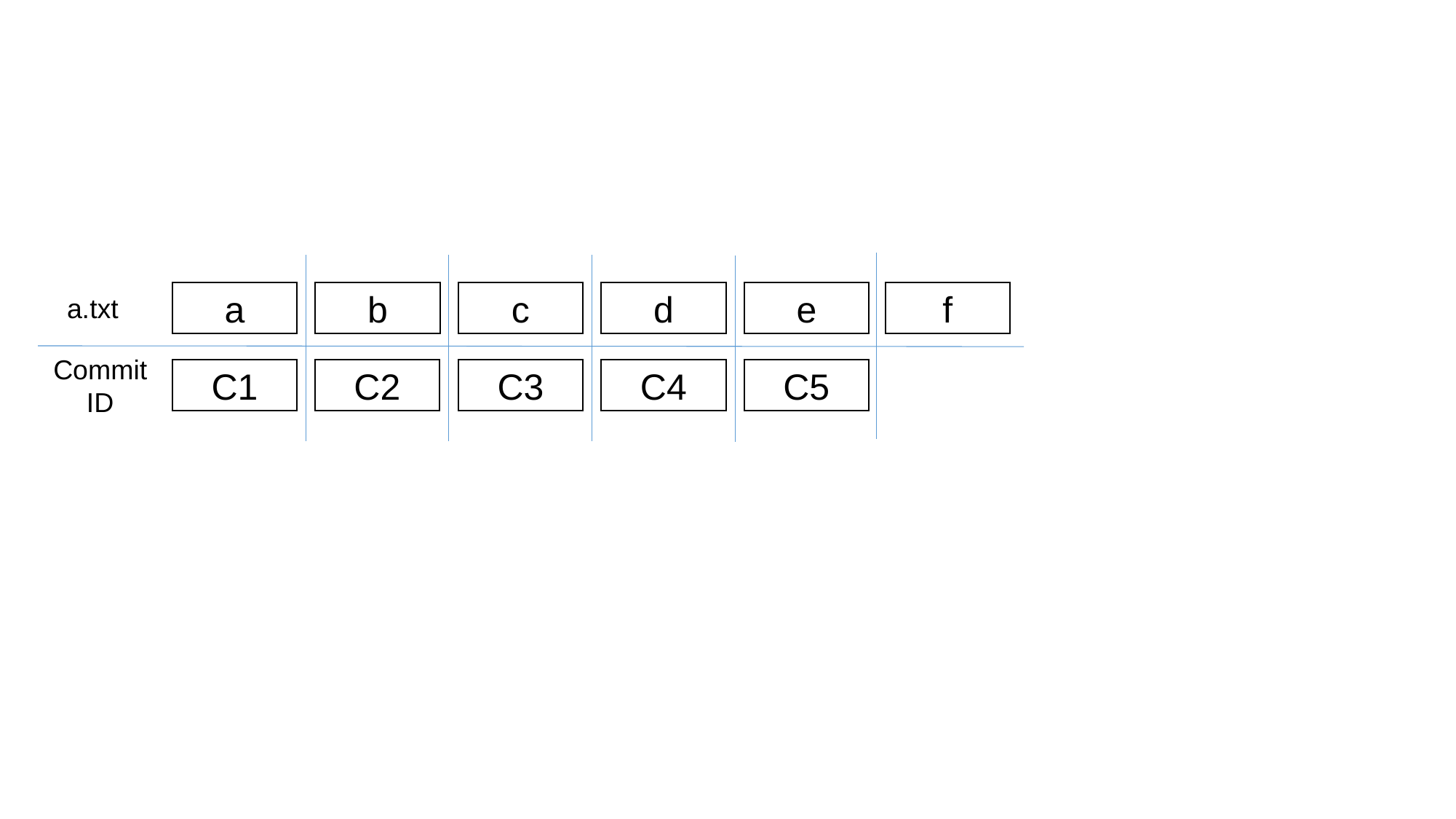

b
c
d
e
f
a
a.txt
Commit ID
C2
C3
C4
C5
C1